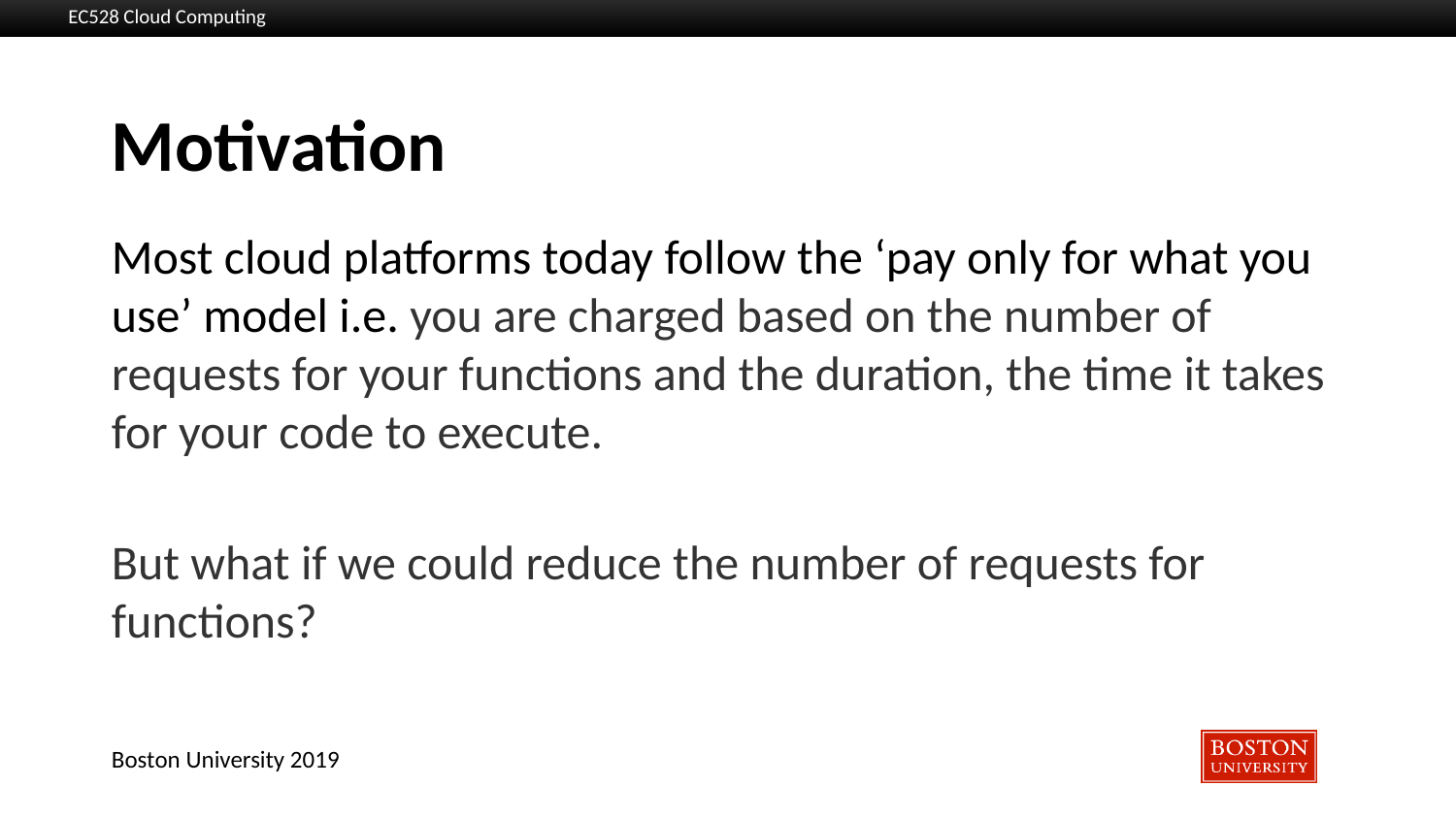

# Motivation
Most cloud platforms today follow the ‘pay only for what you use’ model i.e. you are charged based on the number of requests for your functions and the duration, the time it takes for your code to execute.

But what if we could reduce the number of requests for functions?